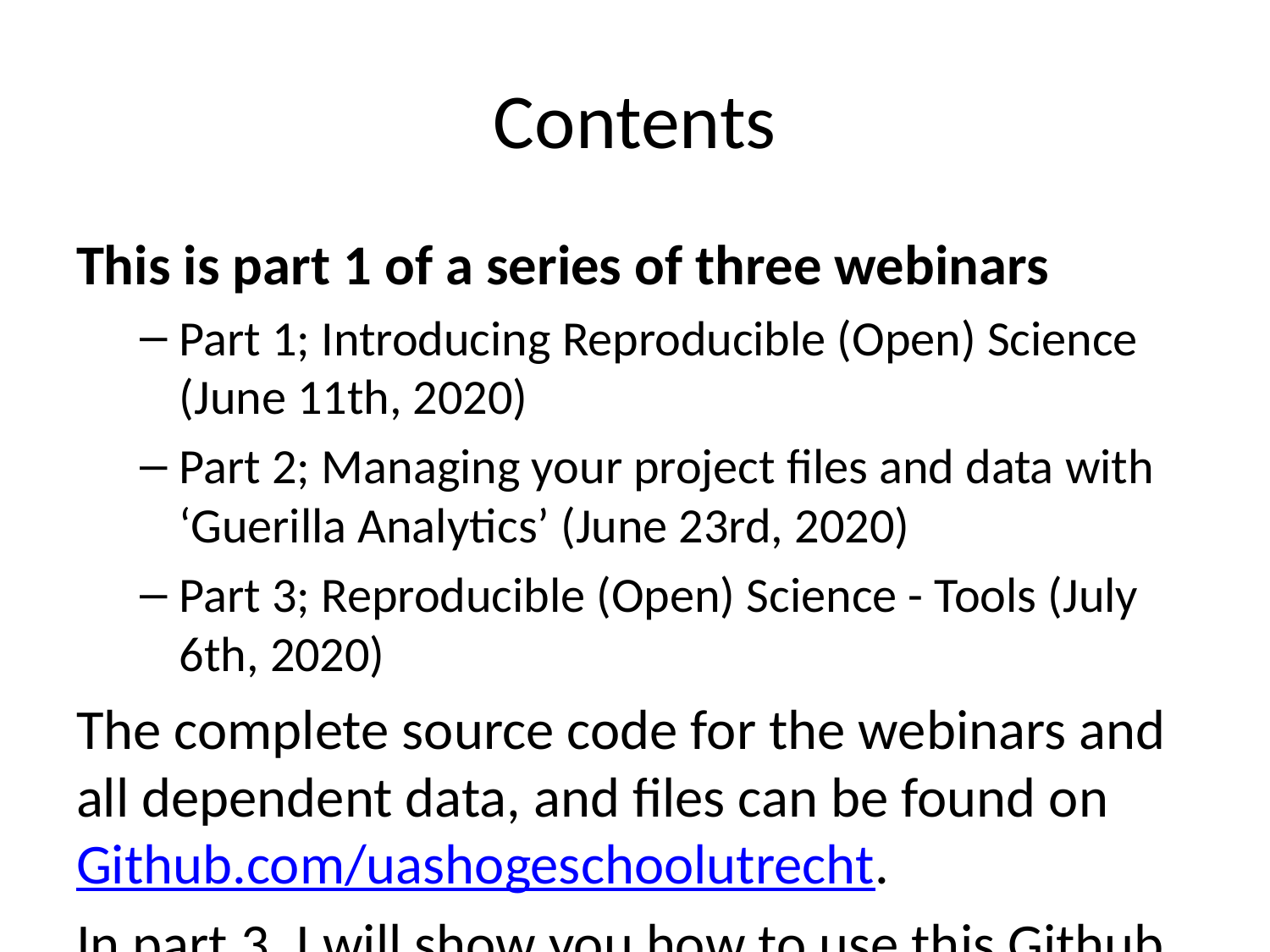

# Contents
This is part 1 of a series of three webinars
Part 1; Introducing Reproducible (Open) Science (June 11th, 2020)
Part 2; Managing your project files and data with ‘Guerilla Analytics’ (June 23rd, 2020)
Part 3; Reproducible (Open) Science - Tools (July 6th, 2020)
The complete source code for the webinars and all dependent data, and files can be found on Github.com/uashogeschoolutrecht.
In part 3, I will show you how to use this Github resource for your own work.